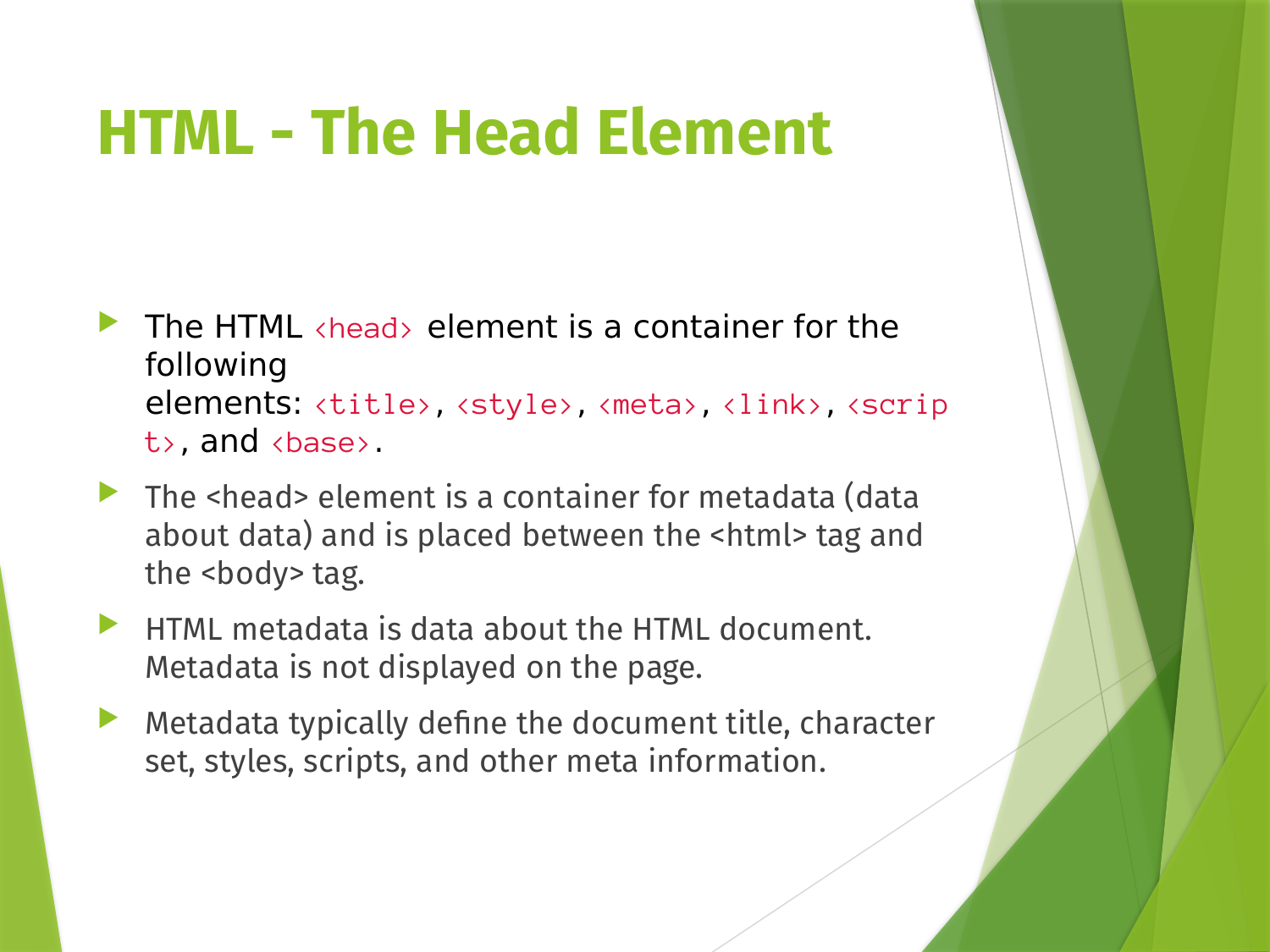

# HTML - The Head Element
The HTML <head> element is a container for the following elements: <title>, <style>, <meta>, <link>, <script>, and <base>.
The <head> element is a container for metadata (data about data) and is placed between the <html> tag and the <body> tag.
HTML metadata is data about the HTML document. Metadata is not displayed on the page.
Metadata typically define the document title, character set, styles, scripts, and other meta information.